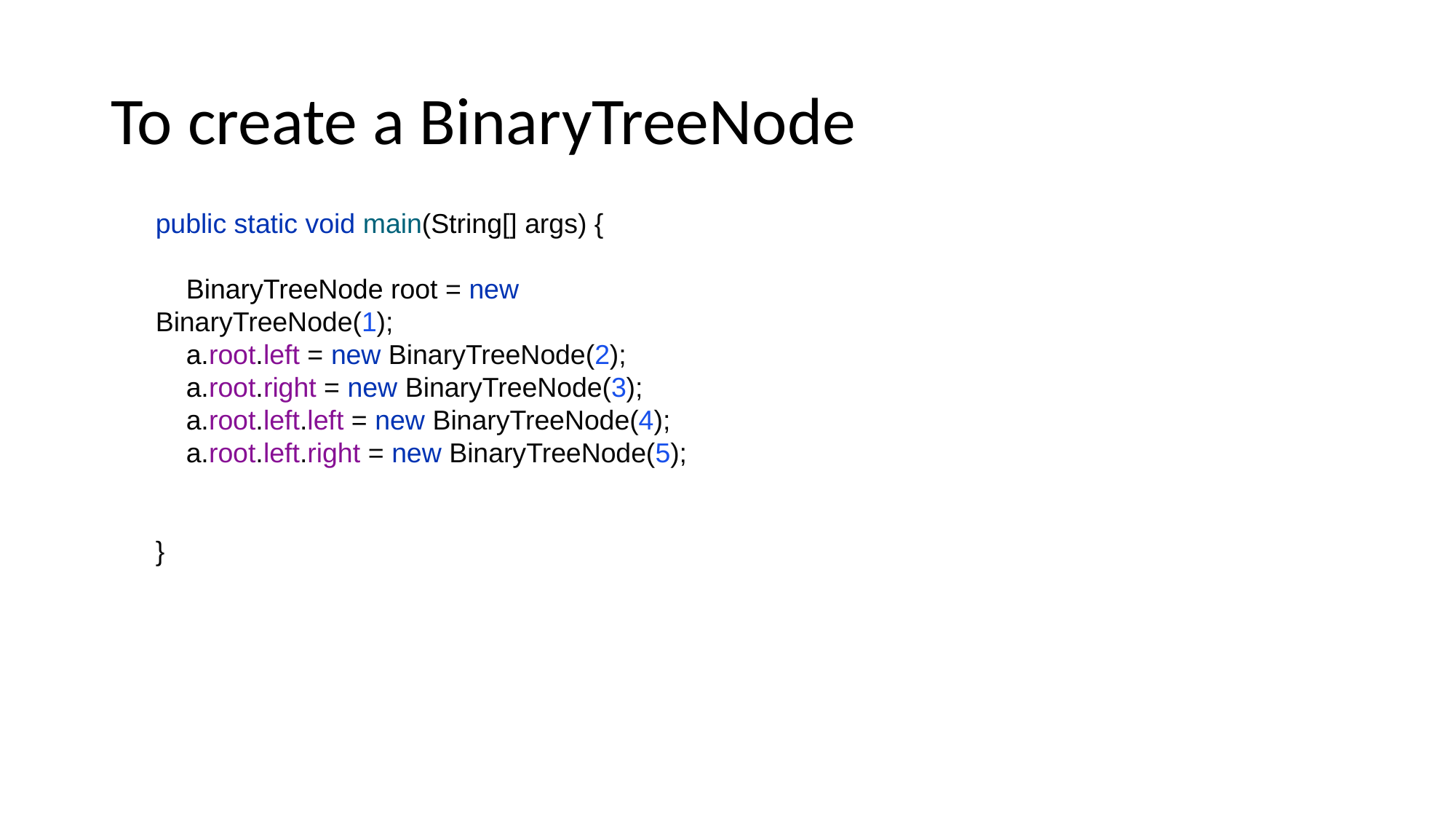

# To create a BinaryTreeNode
public static void main(String[] args) {
    BinaryTreeNode root = new BinaryTreeNode(1);
    a.root.left = new BinaryTreeNode(2);
    a.root.right = new BinaryTreeNode(3);
    a.root.left.left = new BinaryTreeNode(4);
    a.root.left.right = new BinaryTreeNode(5);
}